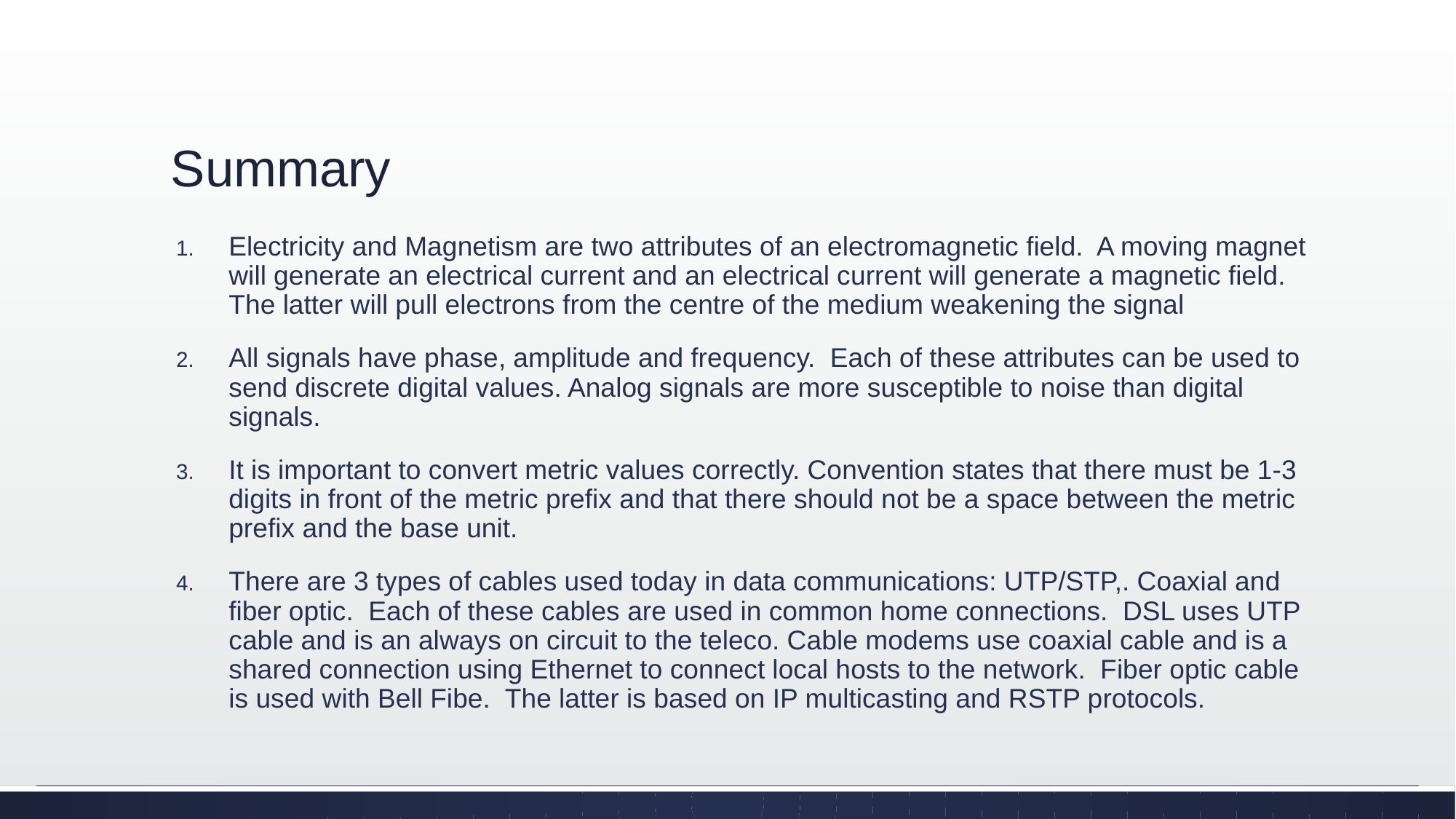

# Summary
Electricity and Magnetism are two attributes of an electromagnetic field.  A moving magnet will generate an electrical current and an electrical current will generate a magnetic field.  The latter will pull electrons from the centre of the medium weakening the signal
All signals have phase, amplitude and frequency.  Each of these attributes can be used to send discrete digital values. Analog signals are more susceptible to noise than digital signals.
It is important to convert metric values correctly. Convention states that there must be 1-3 digits in front of the metric prefix and that there should not be a space between the metric prefix and the base unit.
There are 3 types of cables used today in data communications: UTP/STP,. Coaxial and fiber optic.  Each of these cables are used in common home connections.  DSL uses UTP cable and is an always on circuit to the teleco. Cable modems use coaxial cable and is a shared connection using Ethernet to connect local hosts to the network.  Fiber optic cable is used with Bell Fibe.  The latter is based on IP multicasting and RSTP protocols.